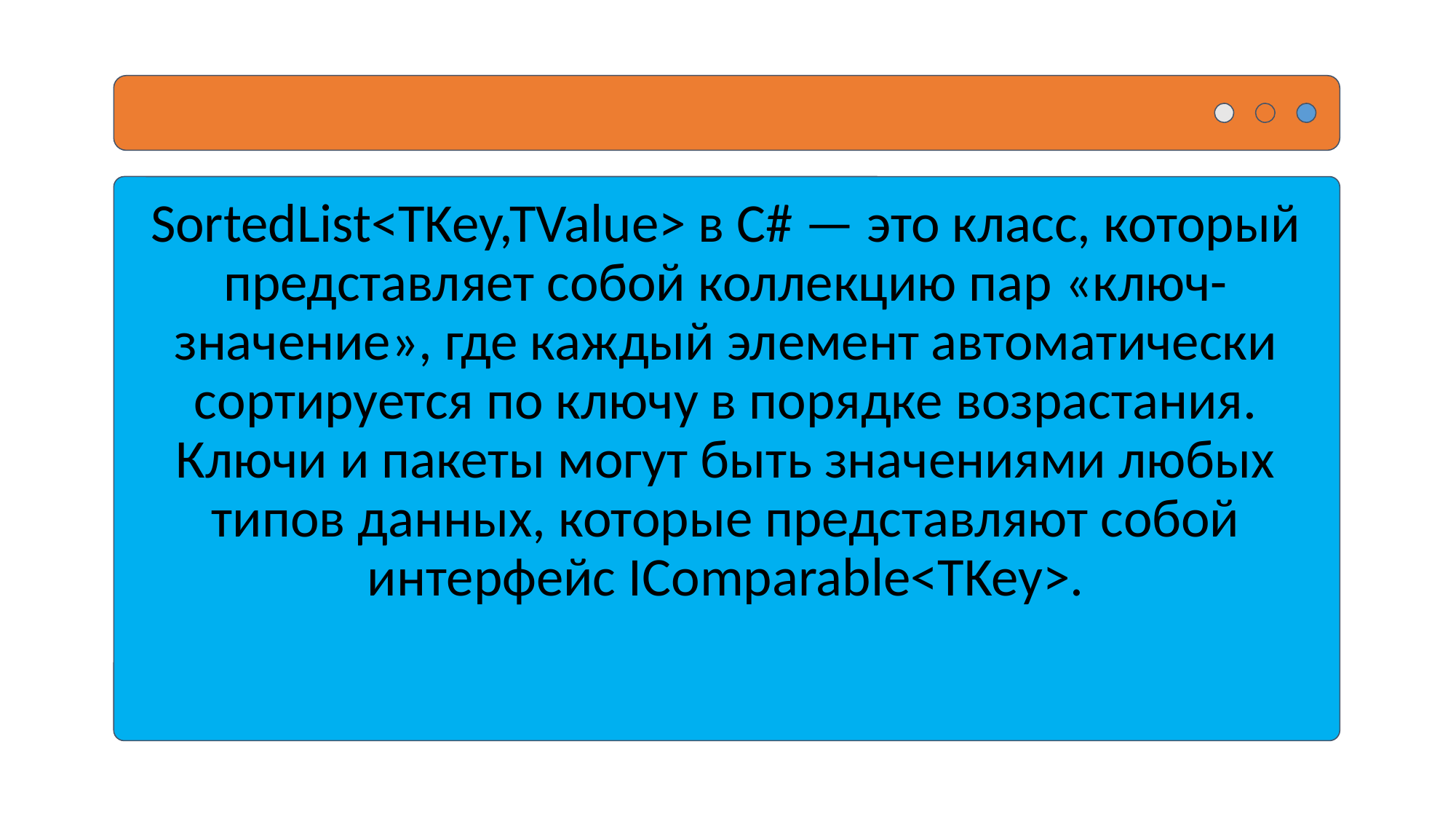

# SortedList<TKey,TValue> в C# — это класс, который представляет собой коллекцию пар «ключ-значение», где каждый элемент автоматически сортируется по ключу в порядке возрастания. Ключи и пакеты могут быть значениями любых типов данных, которые представляют собой интерфейс IComparable<TKey>.